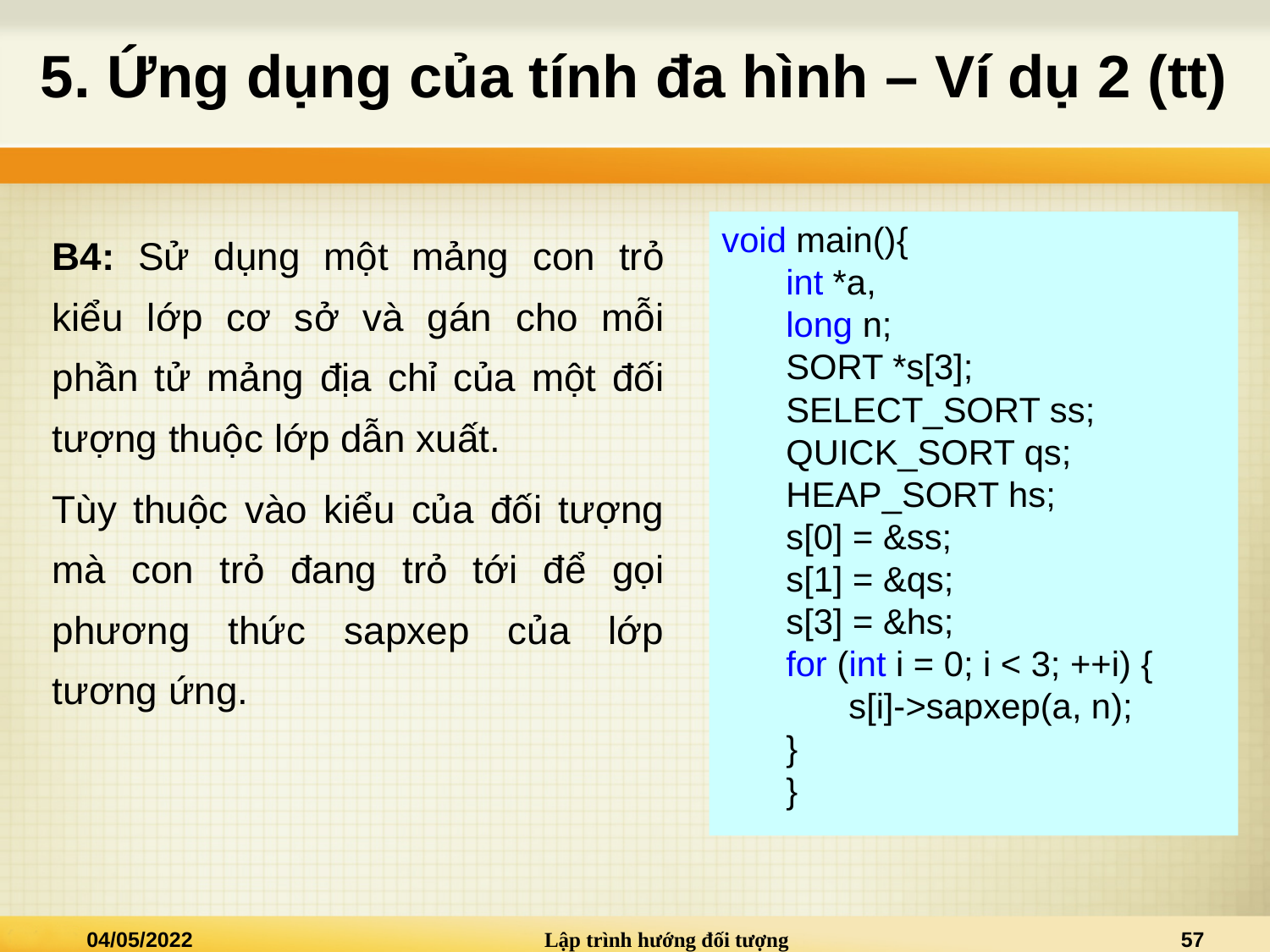

# 5. Ứng dụng của tính đa hình – Ví dụ 2 (tt)
B4: Sử dụng một mảng con trỏ kiểu lớp cơ sở và gán cho mỗi phần tử mảng địa chỉ của một đối tượng thuộc lớp dẫn xuất.
Tùy thuộc vào kiểu của đối tượng mà con trỏ đang trỏ tới để gọi phương thức sapxep của lớp tương ứng.

void main(){
int *a,
long n;
SORT *s[3];
SELECT_SORT ss;
QUICK_SORT qs;
HEAP_SORT hs;
s[0] = &ss;
s[1] = &qs;
s[3] = &hs;
for (int i = 0; i < 3; ++i) {
	s[i]->sapxep(a, n);
}
}
04/05/2022
Lập trình hướng đối tượng
57